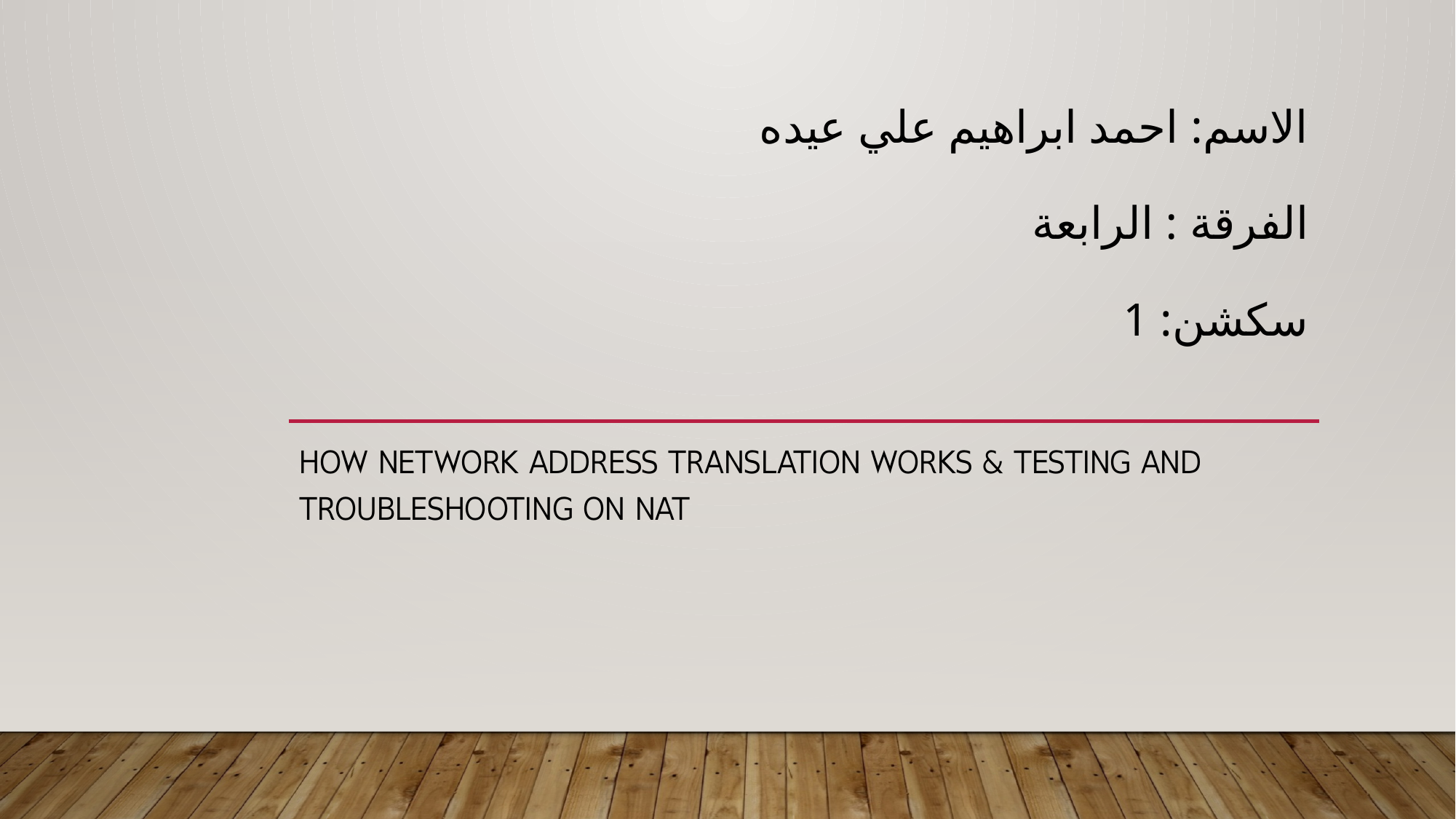

# الاسم: احمد ابراهيم علي عيده الفرقة : الرابعة سكشن: 1
How Network Address Translation Works & Testing and Troubleshooting on NAT